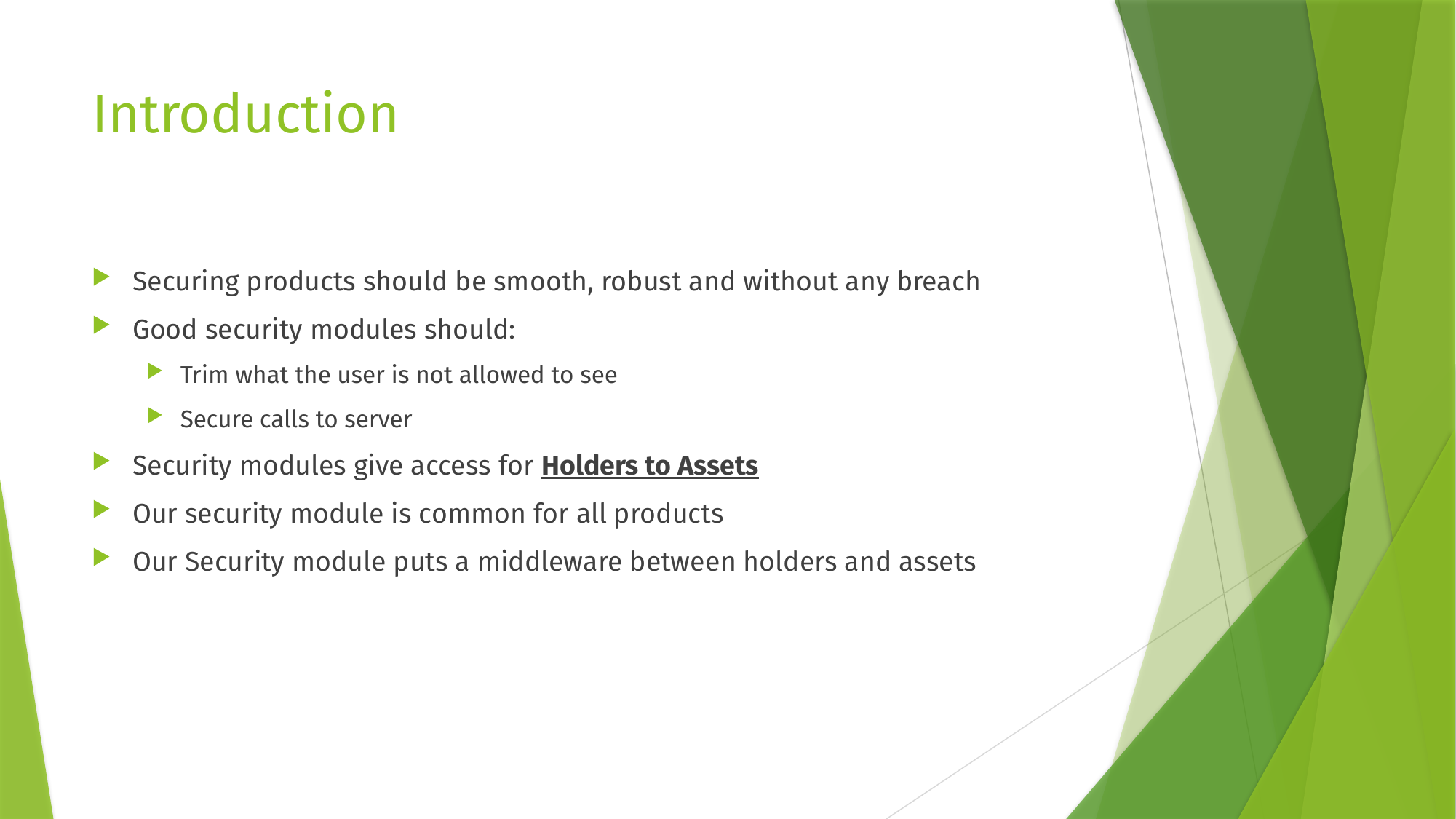

# Introduction
Securing products should be smooth, robust and without any breach
Good security modules should:
Trim what the user is not allowed to see
Secure calls to server
Security modules give access for Holders to Assets
Our security module is common for all products
Our Security module puts a middleware between holders and assets